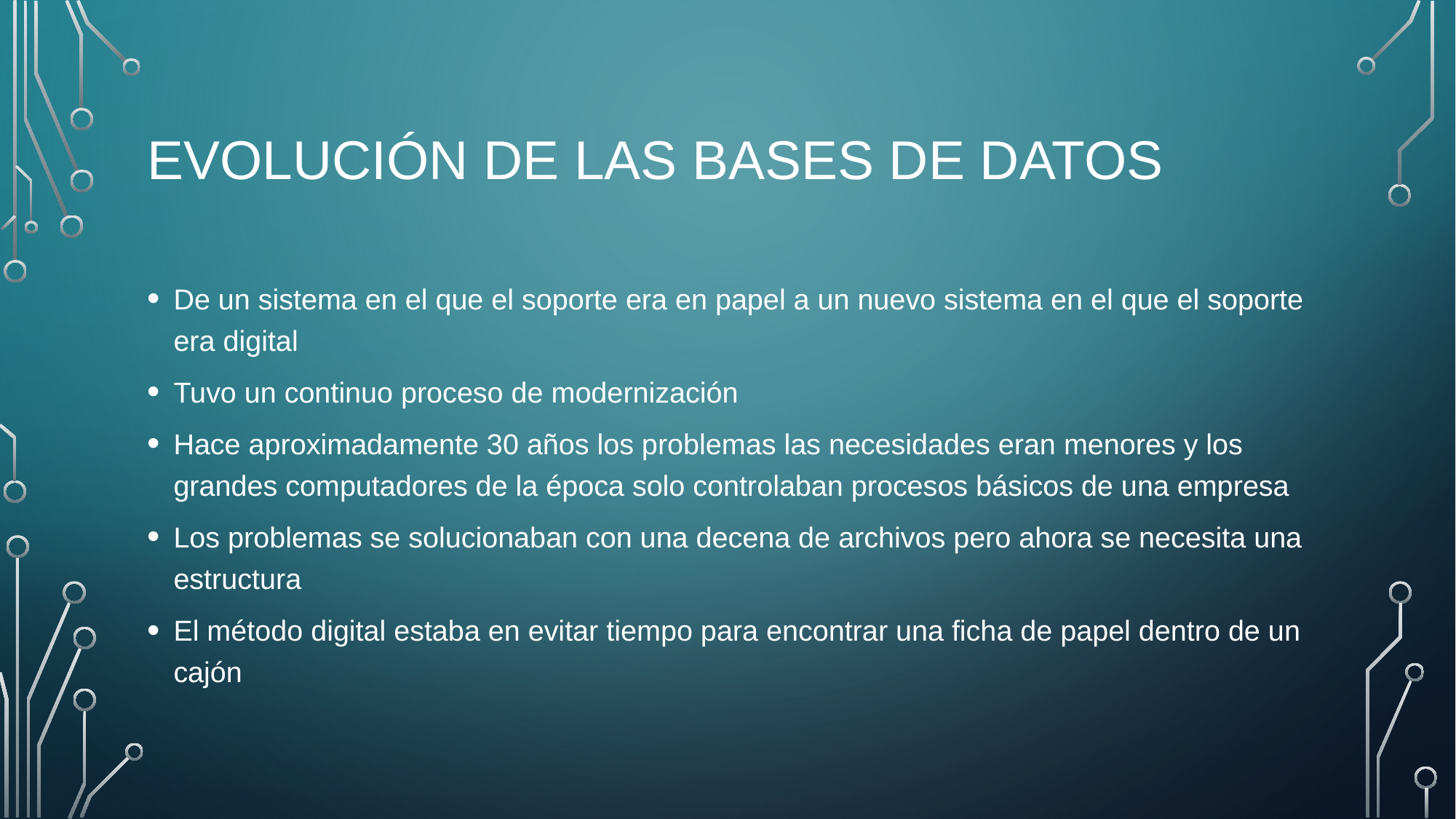

# Evolución de las bases de datos
De un sistema en el que el soporte era en papel a un nuevo sistema en el que el soporte era digital
Tuvo un continuo proceso de modernización
Hace aproximadamente 30 años los problemas las necesidades eran menores y los grandes computadores de la época solo controlaban procesos básicos de una empresa
Los problemas se solucionaban con una decena de archivos pero ahora se necesita una estructura
El método digital estaba en evitar tiempo para encontrar una ficha de papel dentro de un cajón